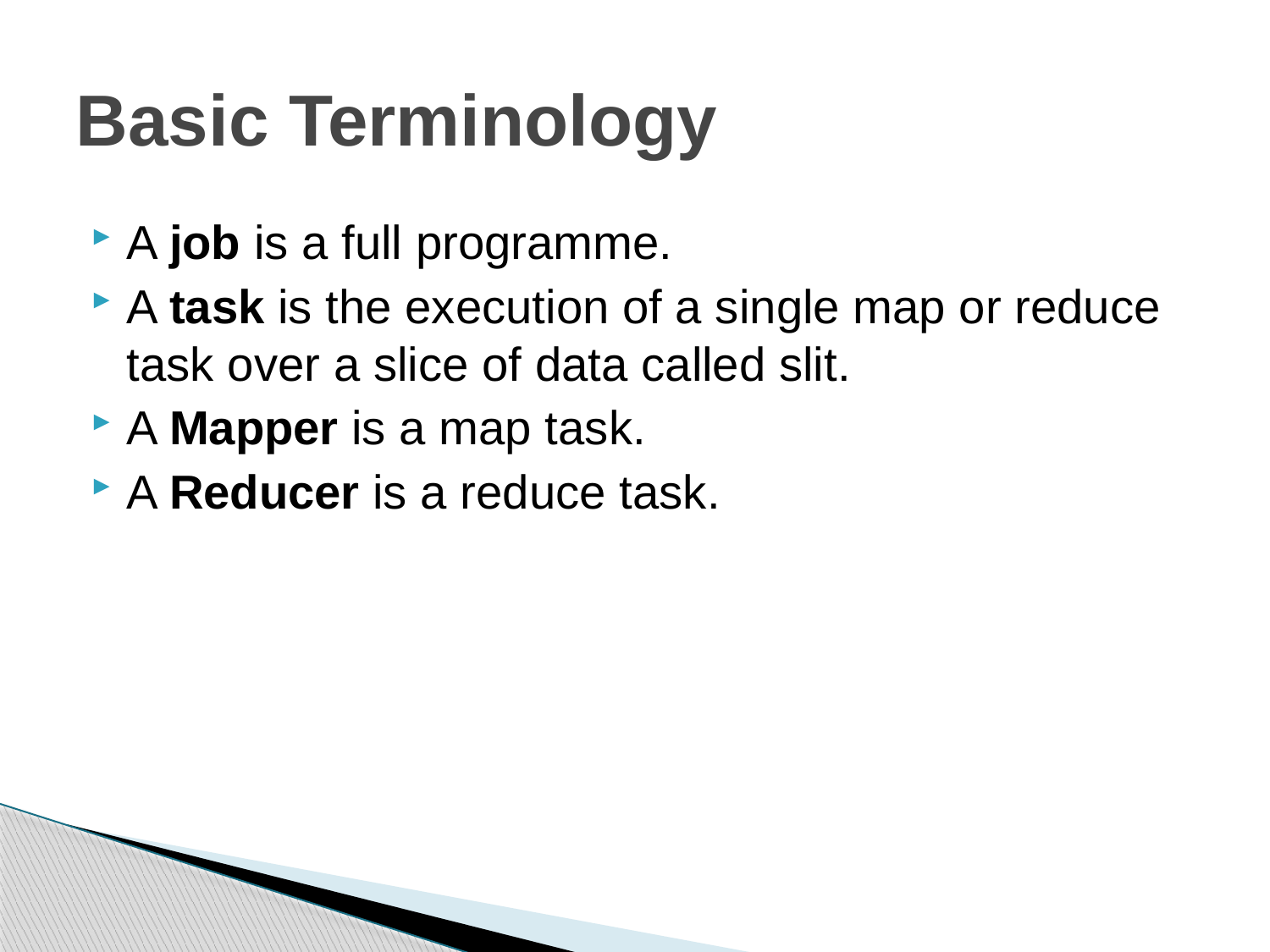

# Basic Terminology
A job is a full programme.
A task is the execution of a single map or reduce task over a slice of data called slit.
A Mapper is a map task.
A Reducer is a reduce task.